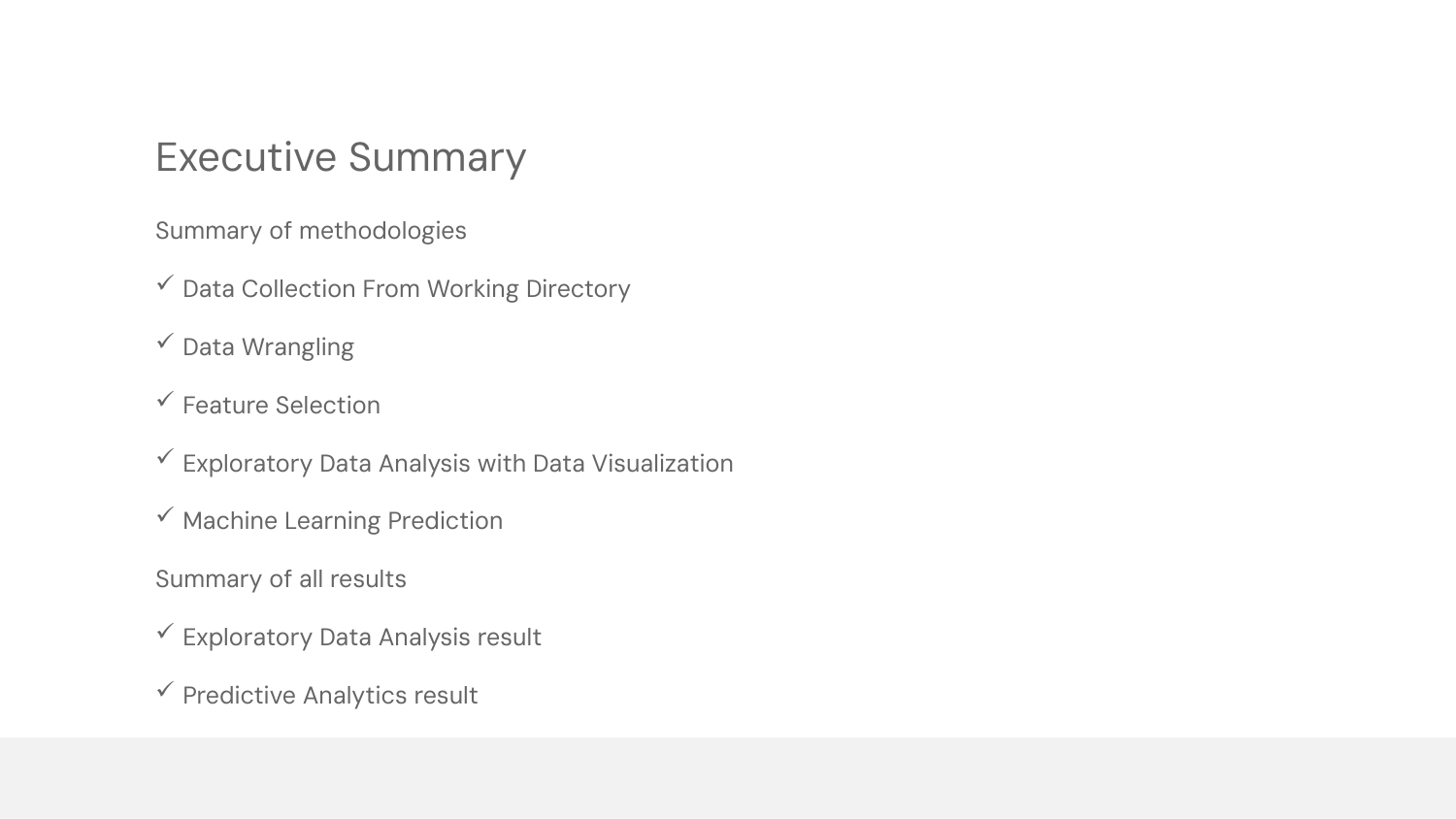

Executive Summary
Summary of methodologies
Data Collection From Working Directory
Data Wrangling
Feature Selection
Exploratory Data Analysis with Data Visualization
Machine Learning Prediction
Summary of all results
Exploratory Data Analysis result
Predictive Analytics result

3